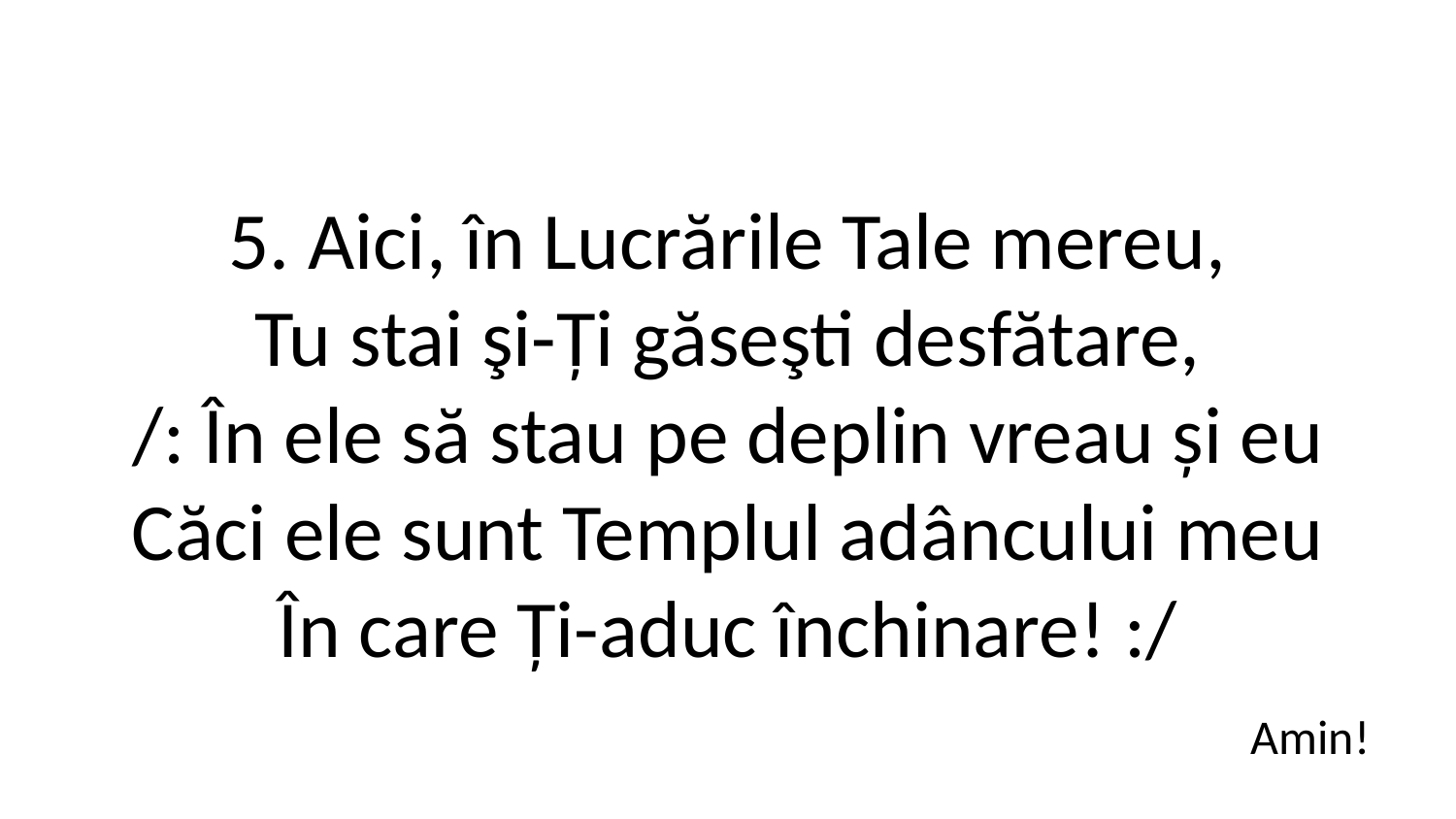

5. Aici, în Lucrările Tale mereu,
Tu stai şi-Ți găseşti desfătare,
/: În ele să stau pe deplin vreau și eu
Căci ele sunt Templul adâncului meu
În care Ți-aduc închinare! :/

Amin!